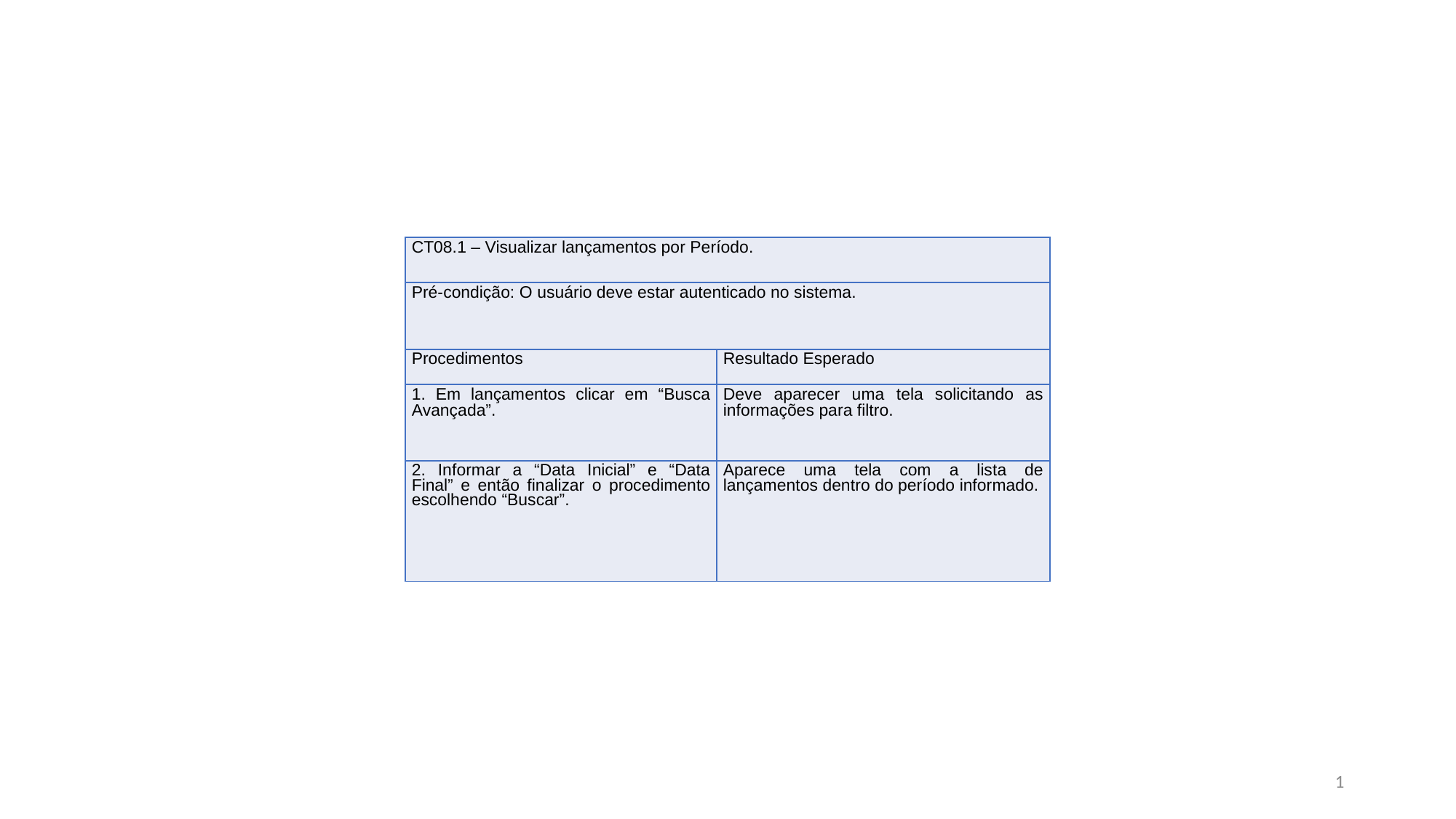

| CT08.1 – Visualizar lançamentos por Período. |  |
| --- | --- |
| Pré-condição: O usuário deve estar autenticado no sistema. |  |
| Procedimentos | Resultado Esperado |
| 1. Em lançamentos clicar em “Busca Avançada”. | Deve aparecer uma tela solicitando as informações para filtro. |
| 2. Informar a “Data Inicial” e “Data Final” e então finalizar o procedimento escolhendo “Buscar”. | Aparece uma tela com a lista de lançamentos dentro do período informado. |
1